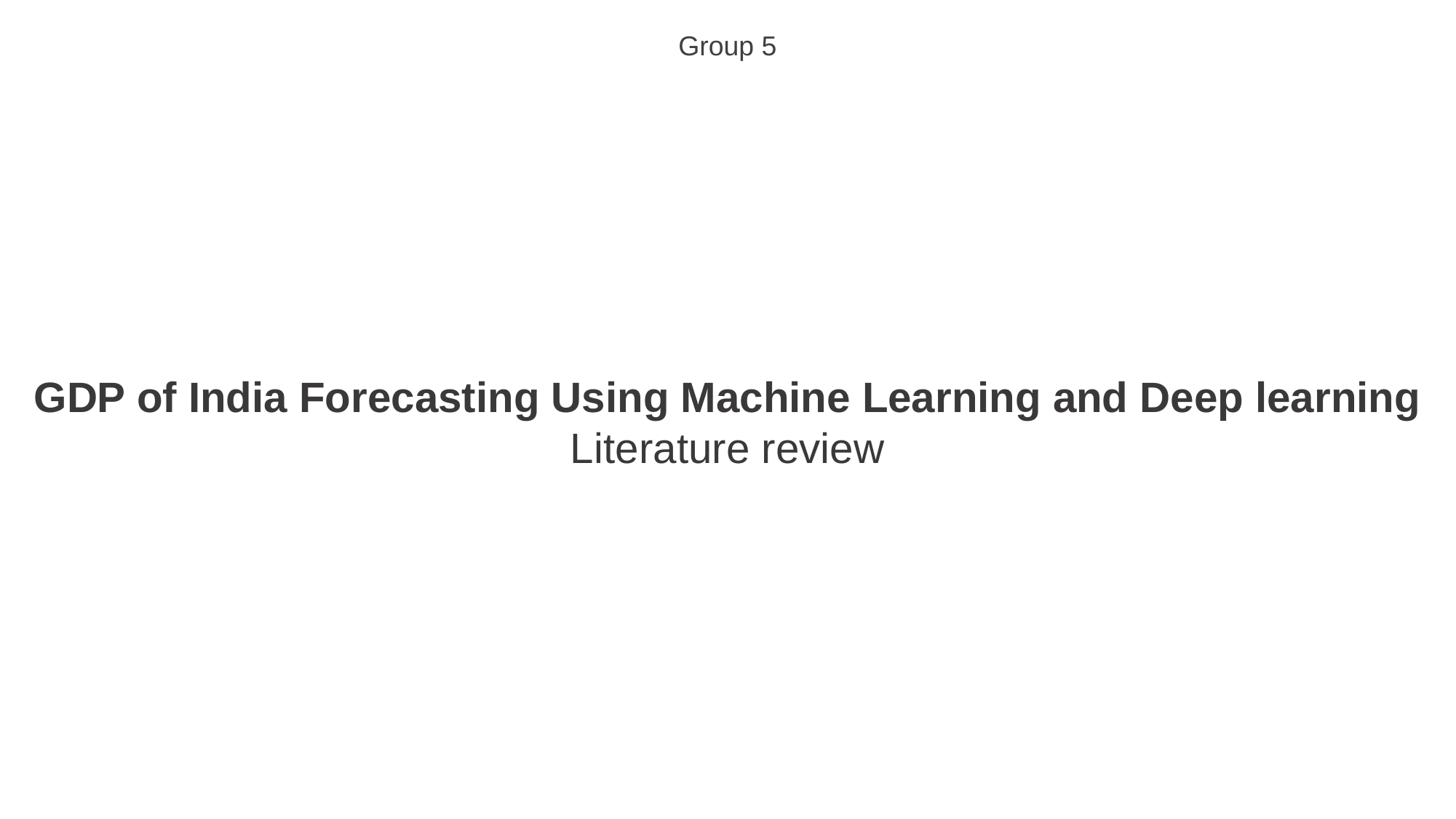

Group 5
GDP of India Forecasting Using Machine Learning and Deep learning
Literature review